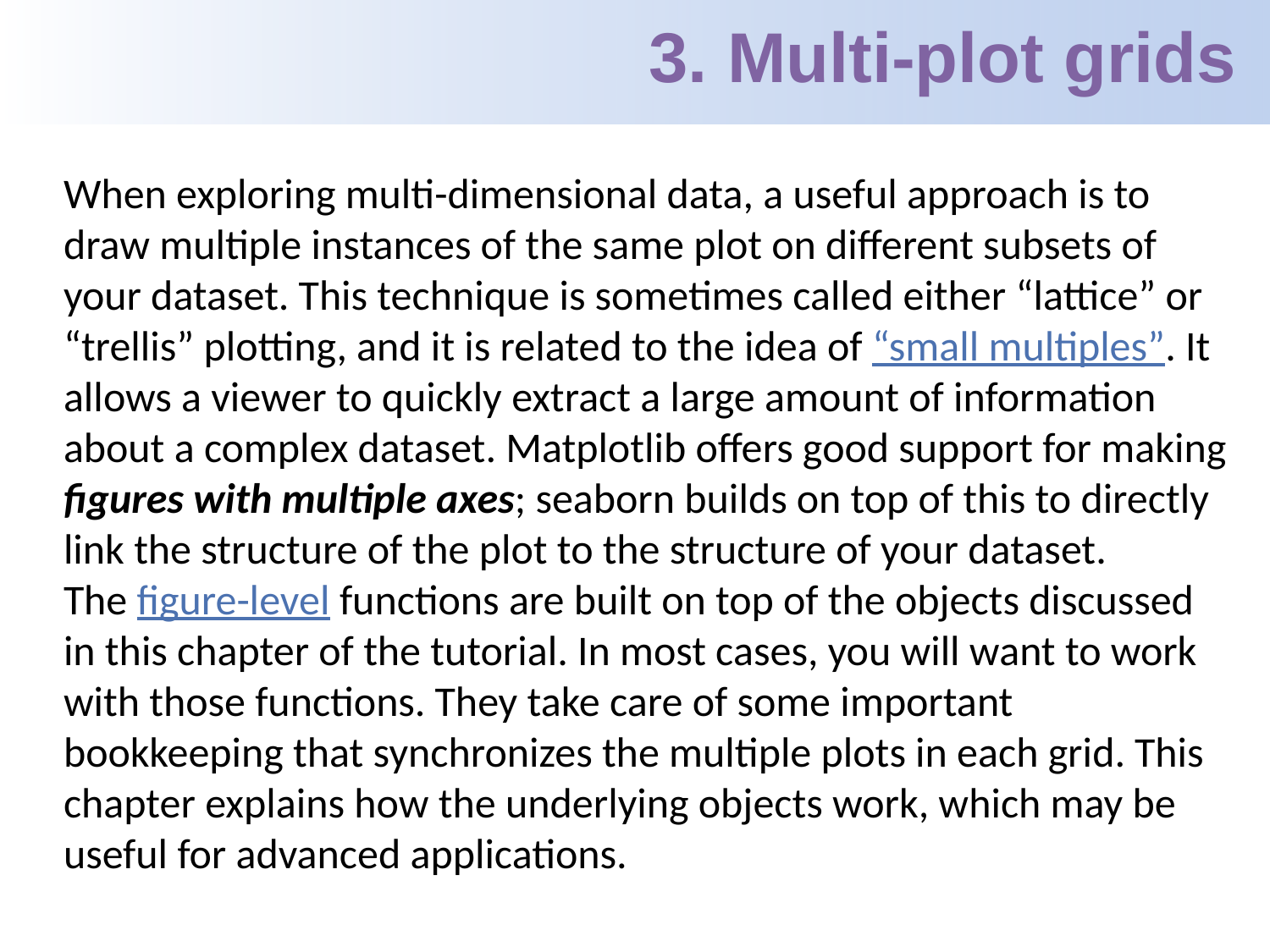

3. Multi-plot grids
When exploring multi-dimensional data, a useful approach is to draw multiple instances of the same plot on different subsets of your dataset. This technique is sometimes called either “lattice” or “trellis” plotting, and it is related to the idea of “small multiples”. It allows a viewer to quickly extract a large amount of information about a complex dataset. Matplotlib offers good support for making figures with multiple axes; seaborn builds on top of this to directly link the structure of the plot to the structure of your dataset.
The figure-level functions are built on top of the objects discussed in this chapter of the tutorial. In most cases, you will want to work with those functions. They take care of some important bookkeeping that synchronizes the multiple plots in each grid. This chapter explains how the underlying objects work, which may be useful for advanced applications.